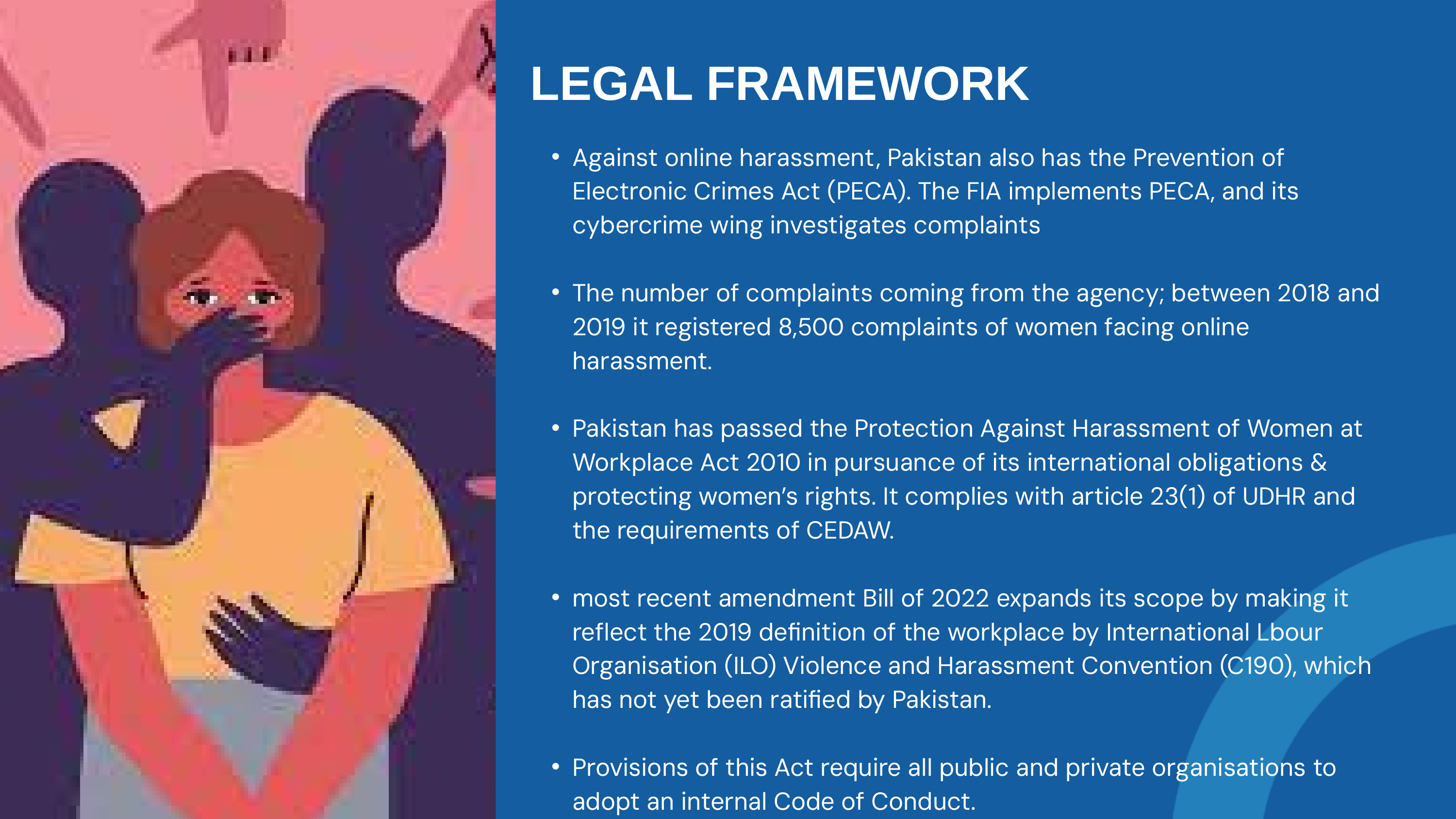

LEGAL FRAMEWORK
Against online harassment, Pakistan also has the Prevention of Electronic Crimes Act (PECA). The FIA implements PECA, and its cybercrime wing investigates complaints

The number of complaints coming from the agency; between 2018 and 2019 it registered 8,500 complaints of women facing online harassment.

Pakistan has passed the Protection Against Harassment of Women at Workplace Act 2010 in pursuance of its international obligations & protecting women’s rights. It complies with article 23(1) of UDHR and the requirements of CEDAW.

most recent amendment Bill of 2022 expands its scope by making it reflect the 2019 definition of the workplace by International Lbour Organisation (ILO) Violence and Harassment Convention (C190), which has not yet been ratified by Pakistan.

Provisions of this Act require all public and private organisations to adopt an internal Code of Conduct.